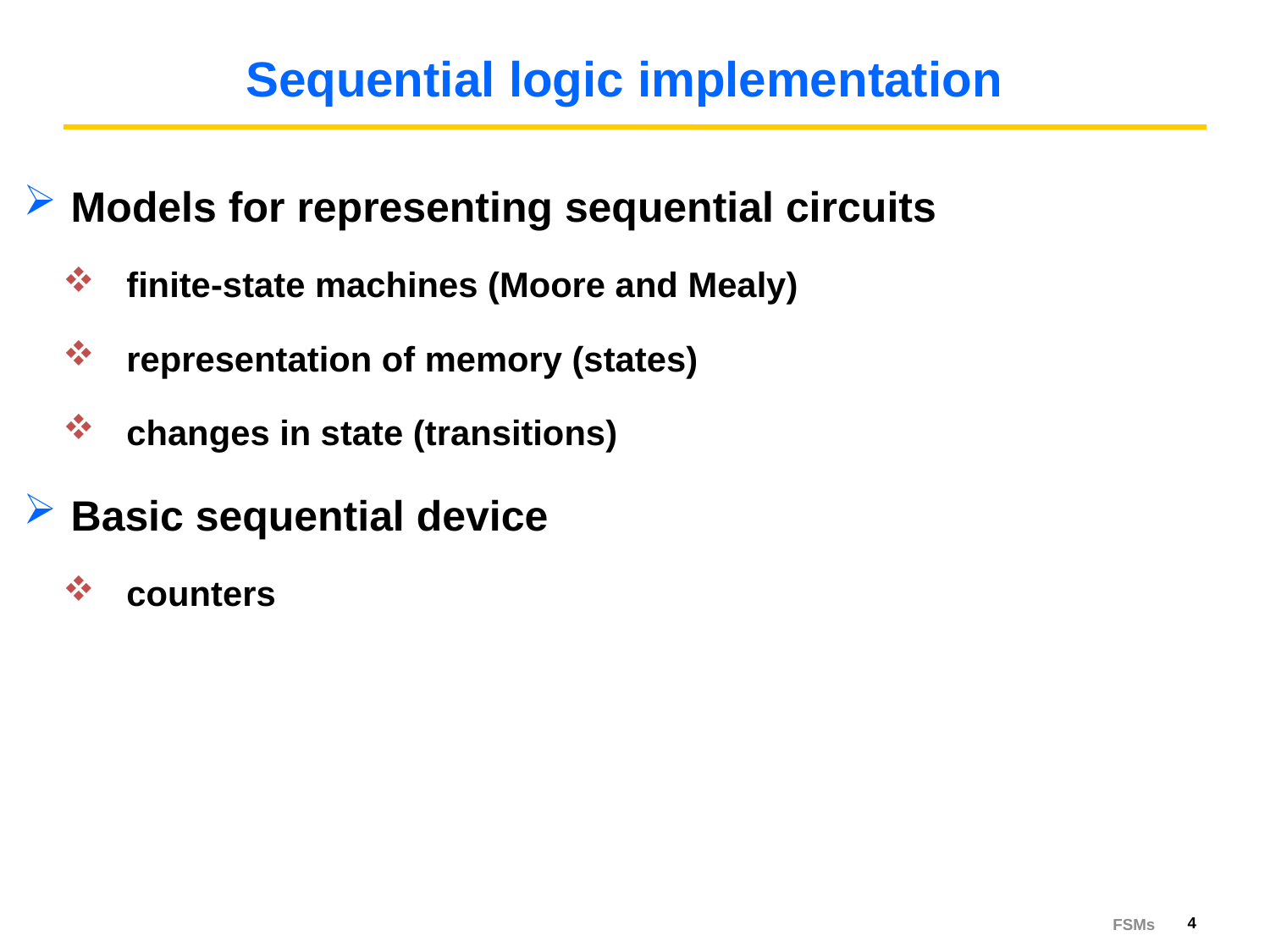

# Sequential logic implementation
Models for representing sequential circuits
finite-state machines (Moore and Mealy)
representation of memory (states)
changes in state (transitions)
Basic sequential device
counters
4
FSMs